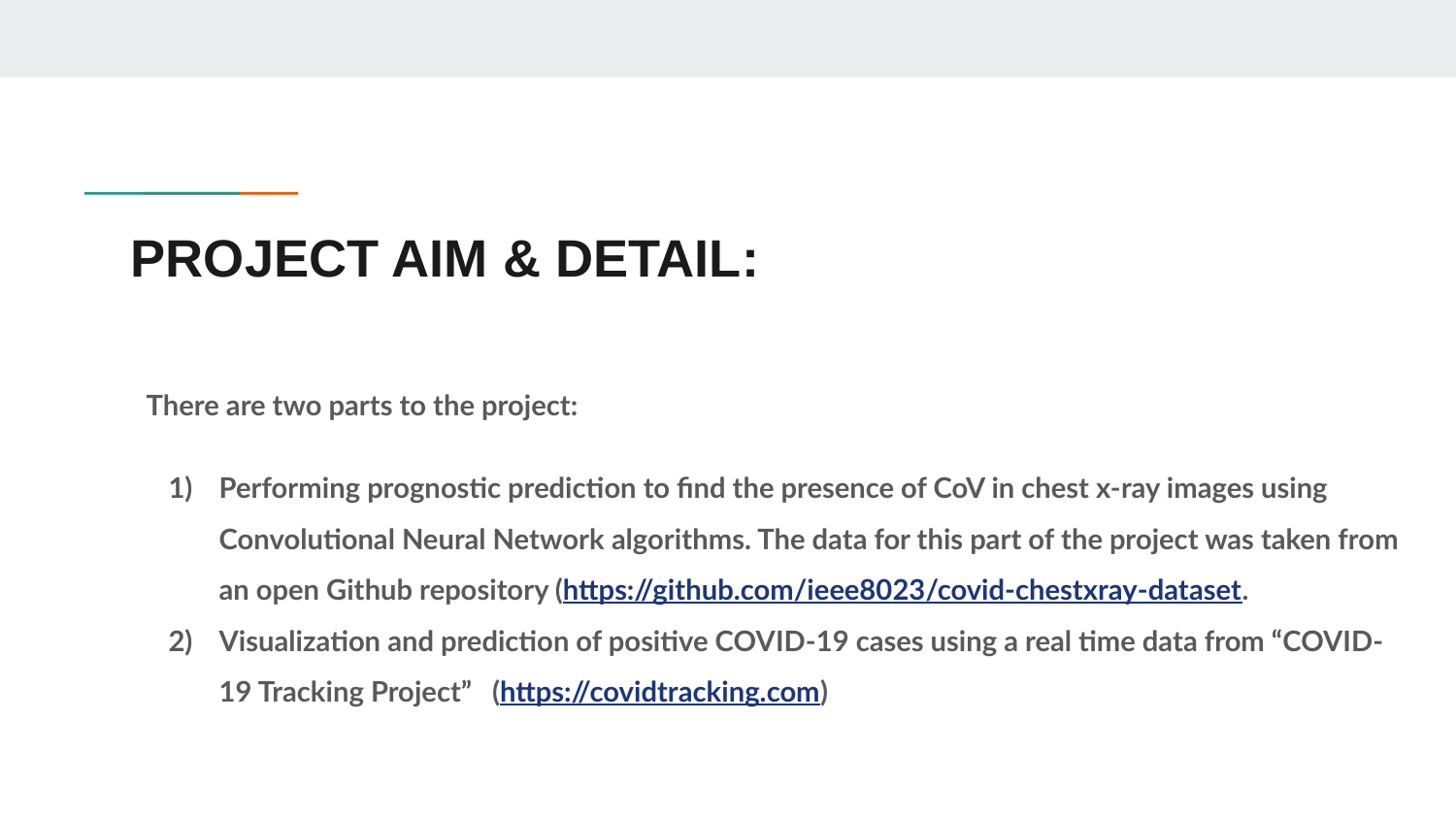

# PROJECT AIM & DETAIL:
There are two parts to the project:
Performing prognostic prediction to find the presence of CoV in chest x-ray images using Convolutional Neural Network algorithms. The data for this part of the project was taken from an open Github repository (https://github.com/ieee8023/covid-chestxray-dataset.
Visualization and prediction of positive COVID-19 cases using a real time data from “COVID-19 Tracking Project”   (https://covidtracking.com)